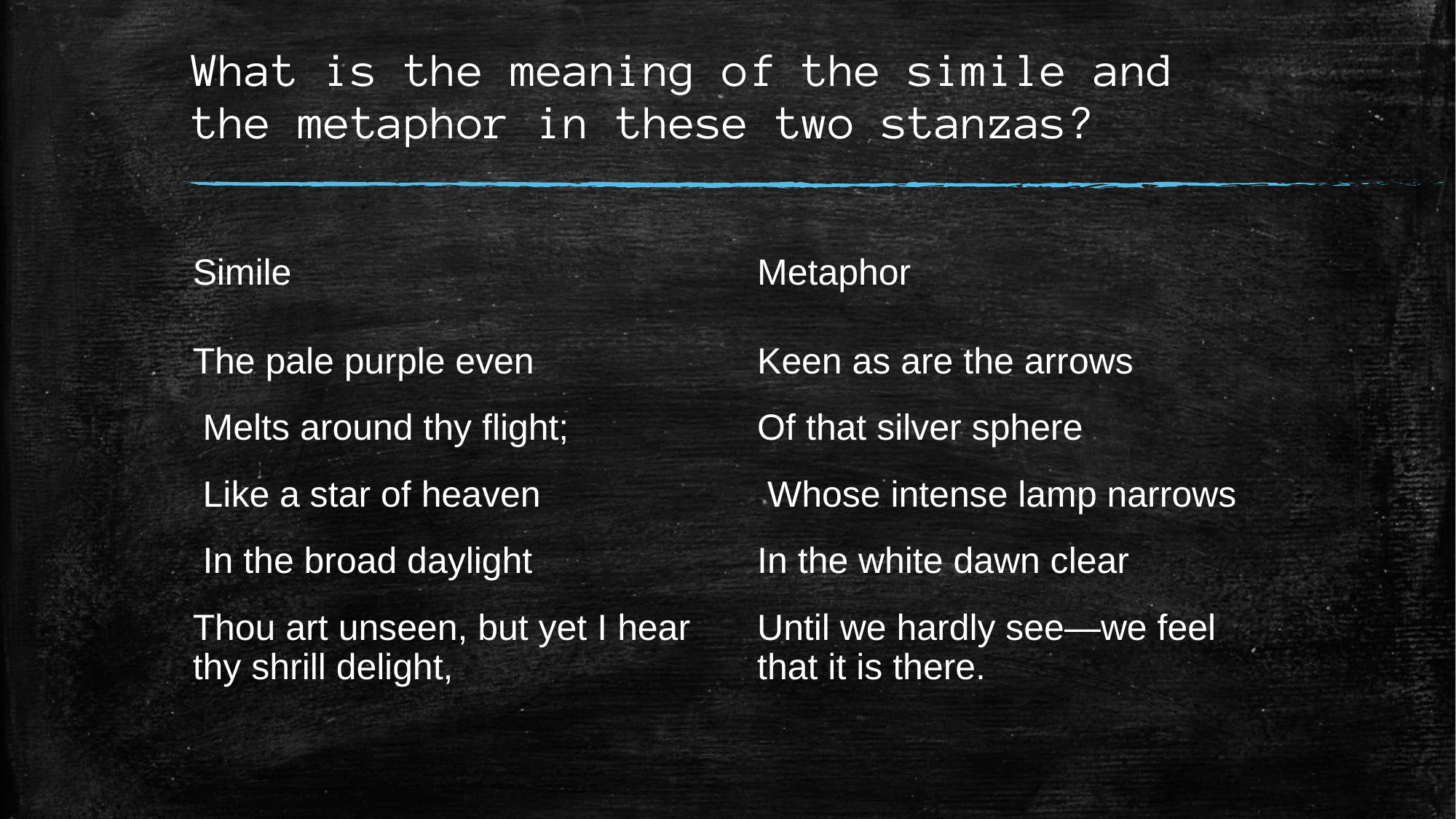

# What is the meaning of the simile and the metaphor in these two stanzas?
Simile
Metaphor
The pale purple even
 Melts around thy flight;
 Like a star of heaven
 In the broad daylight
Thou art unseen, but yet I hear thy shrill delight,

Keen as are the arrows
Of that silver sphere
 Whose intense lamp narrows
In the white dawn clear
Until we hardly see—we feel that it is there.